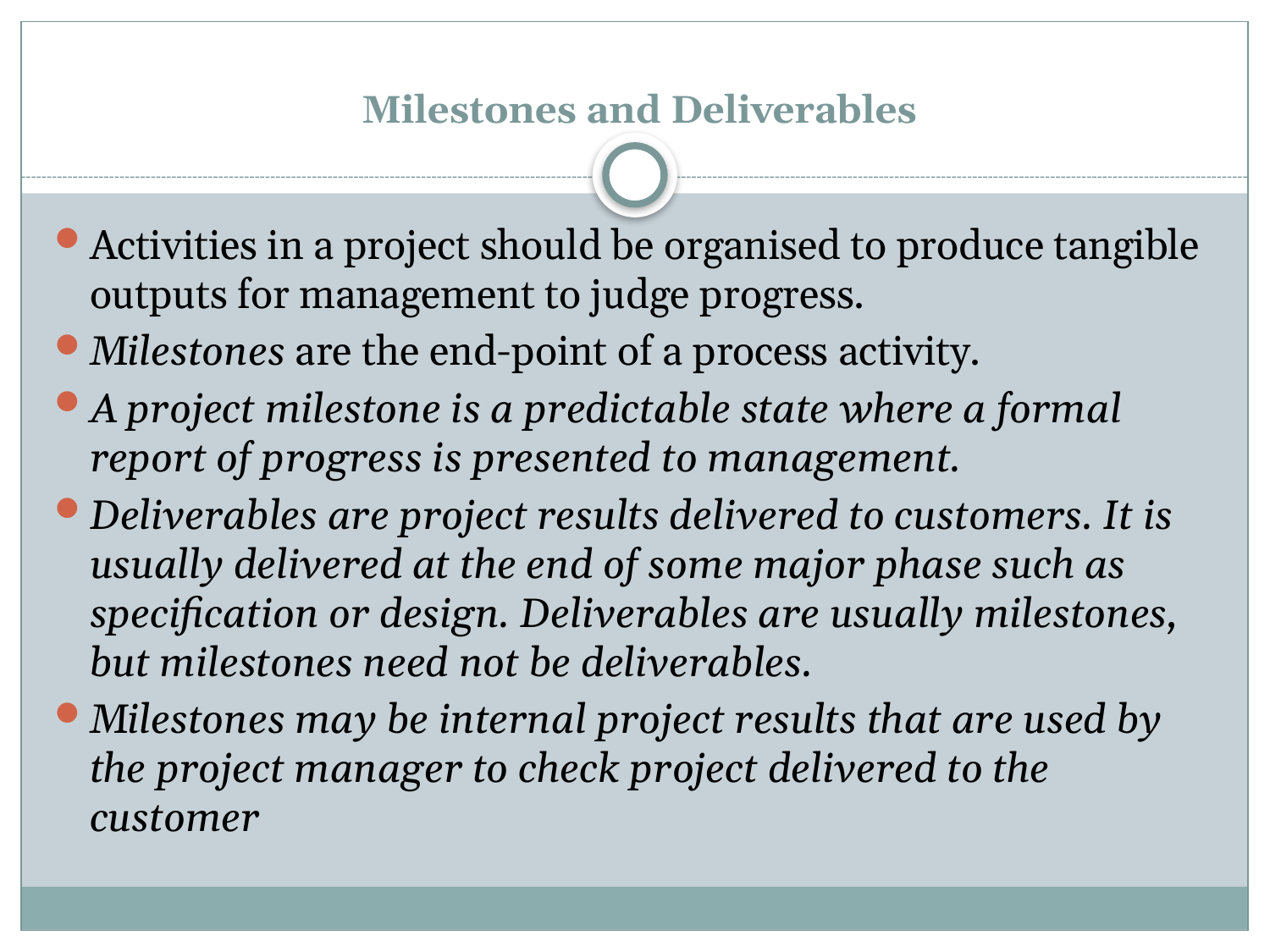

# Milestones and Deliverables
Activities in a project should be organised to produce tangible outputs for management to judge progress.
Milestones are the end-point of a process activity.
A project milestone is a predictable state where a formal report of progress is presented to management.
Deliverables are project results delivered to customers. It is usually delivered at the end of some major phase such as specification or design. Deliverables are usually milestones, but milestones need not be deliverables.
Milestones may be internal project results that are used by the project manager to check project delivered to the customer